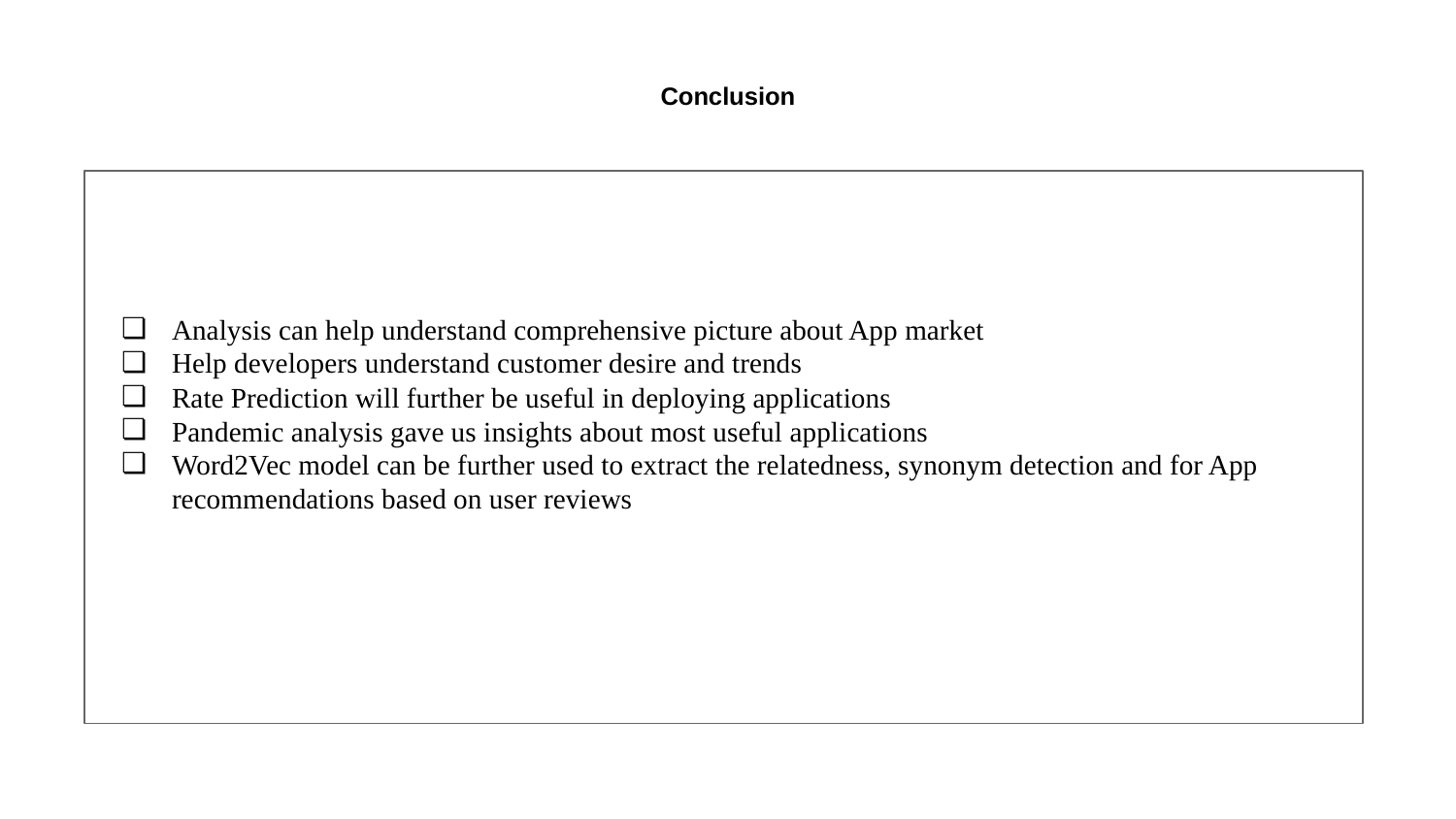

# Conclusion
Analysis can help understand comprehensive picture about App market
Help developers understand customer desire and trends
Rate Prediction will further be useful in deploying applications
Pandemic analysis gave us insights about most useful applications
Word2Vec model can be further used to extract the relatedness, synonym detection and for App recommendations based on user reviews